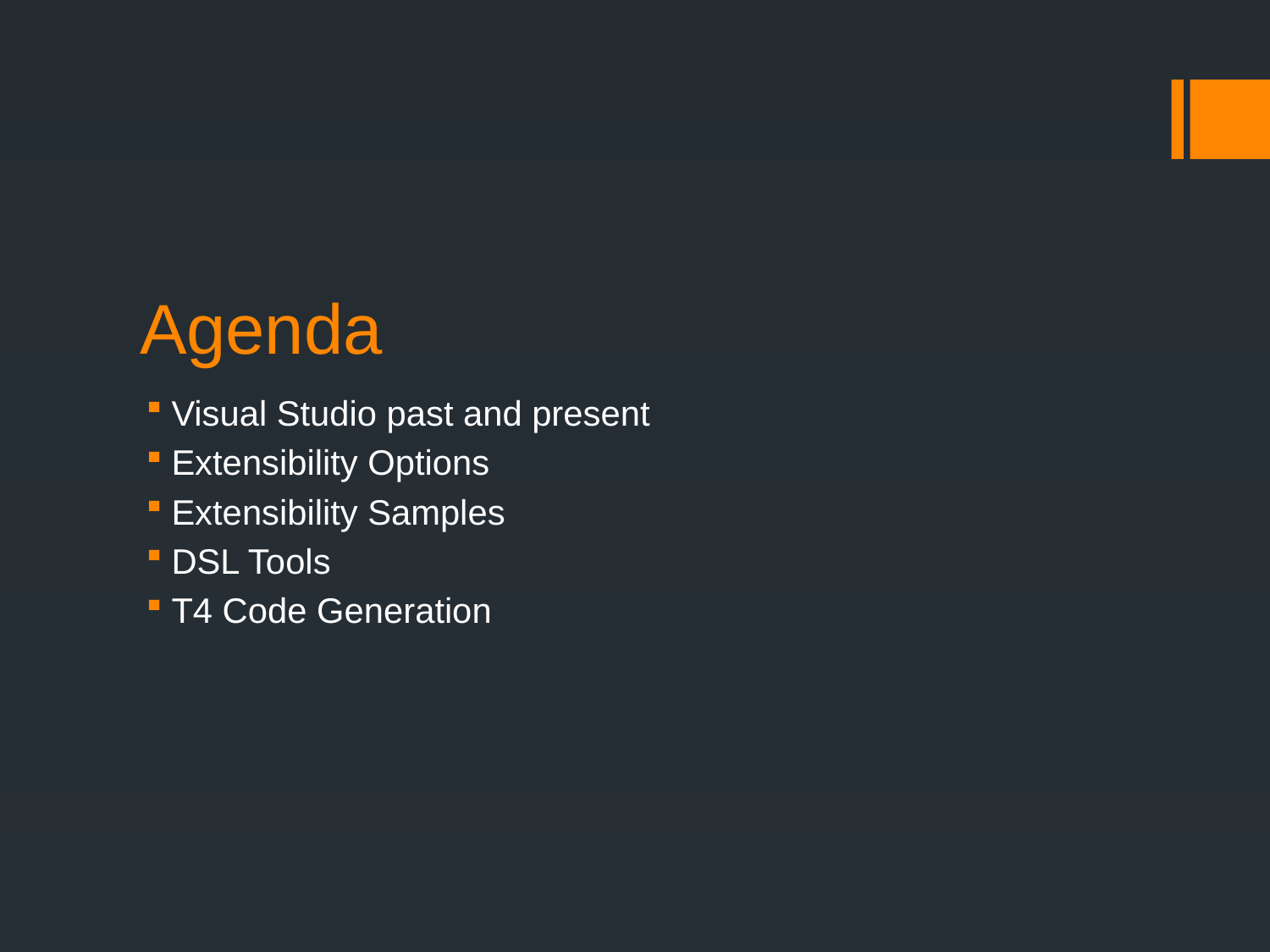

# Agenda
Visual Studio past and present
Extensibility Options
Extensibility Samples
DSL Tools
T4 Code Generation